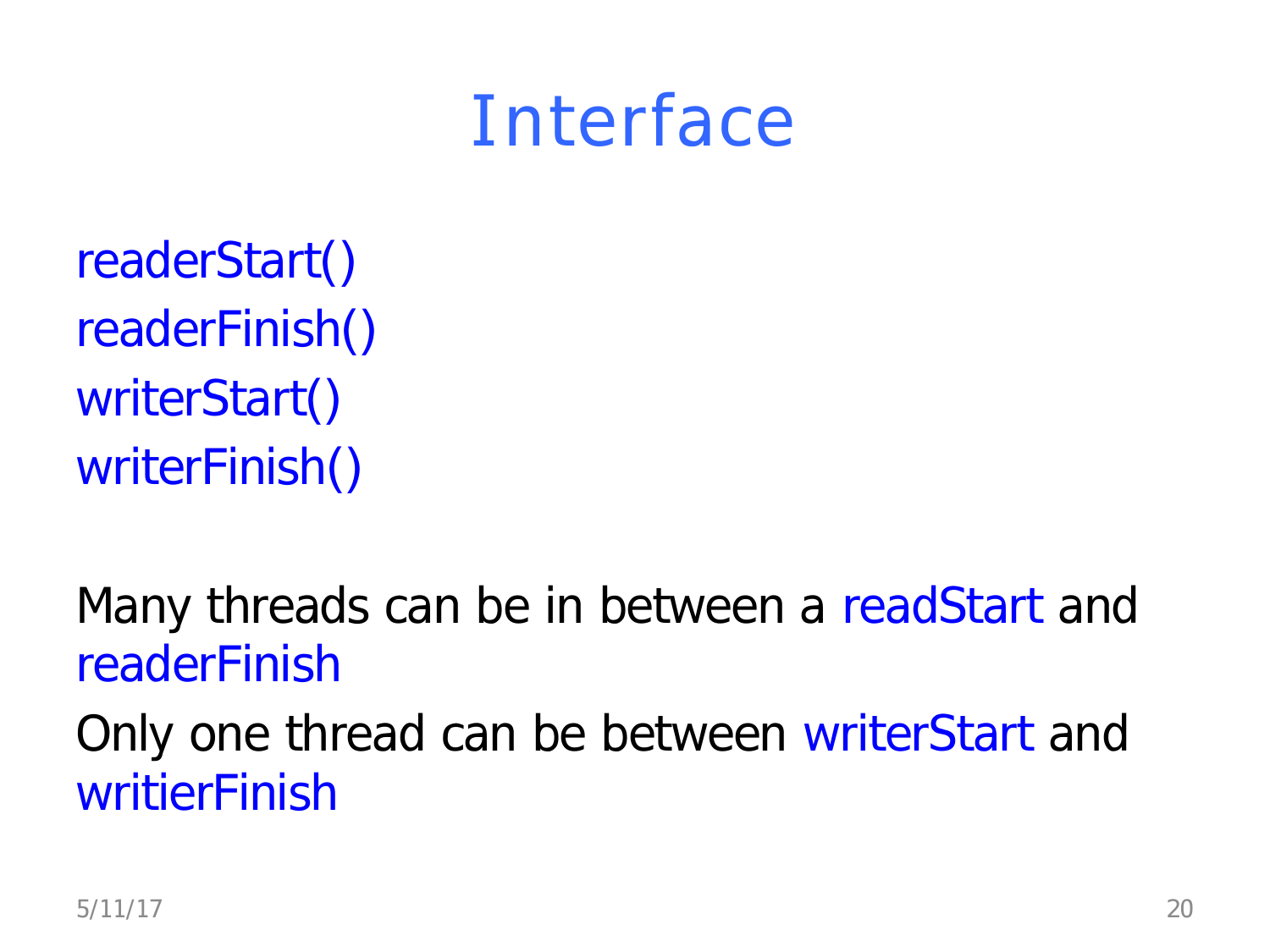

# Interface
readerStart()
readerFinish()
writerStart()
writerFinish()

Many threads can be in between a readStart and readerFinish
Only one thread can be between writerStart and writierFinish
5/11/17
20